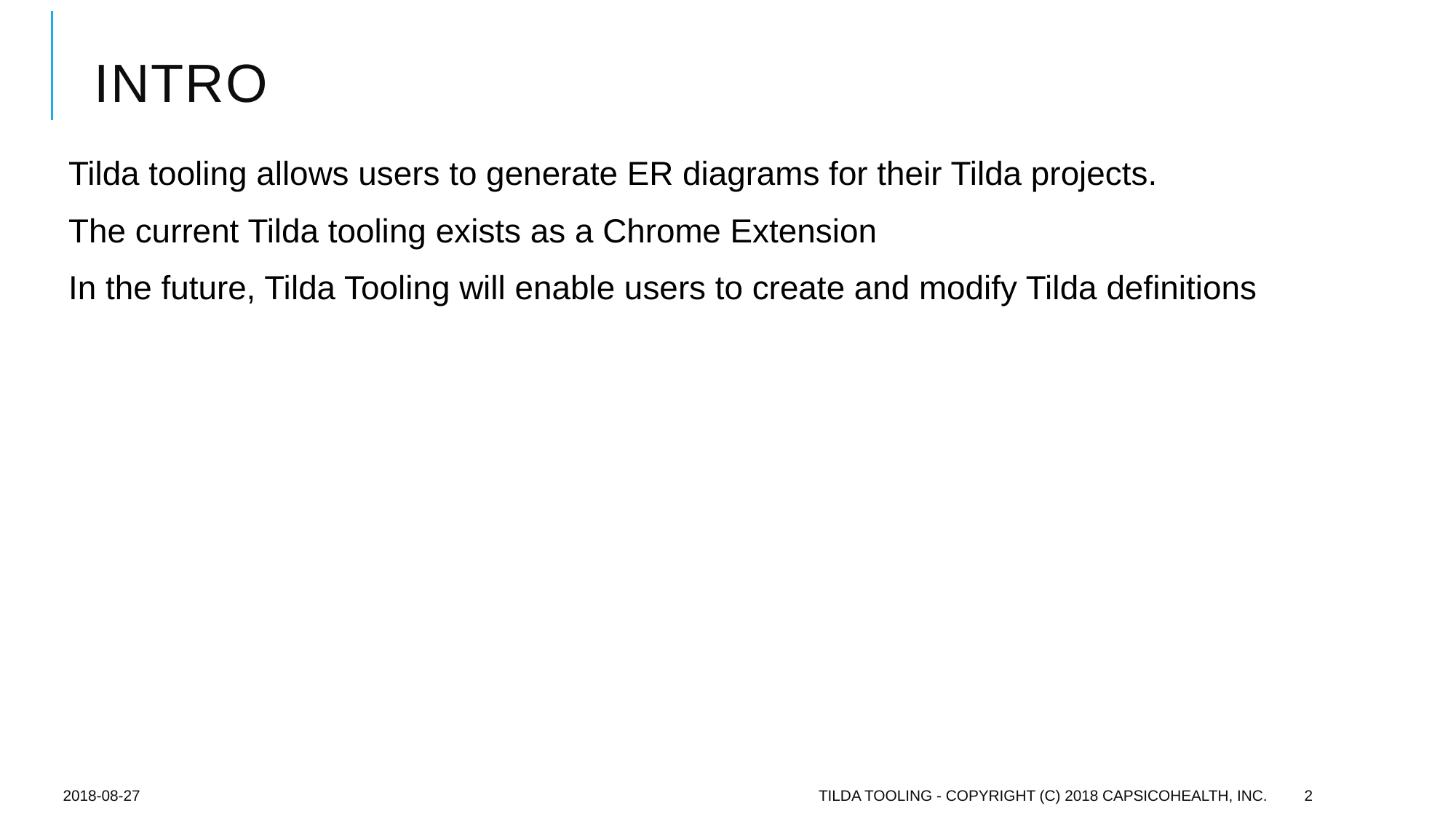

# Intro
Tilda tooling allows users to generate ER diagrams for their Tilda projects.
The current Tilda tooling exists as a Chrome Extension
In the future, Tilda Tooling will enable users to create and modify Tilda definitions
2018-08-27
Tilda Tooling - Copyright (c) 2018 CapsicoHealth, Inc.
2